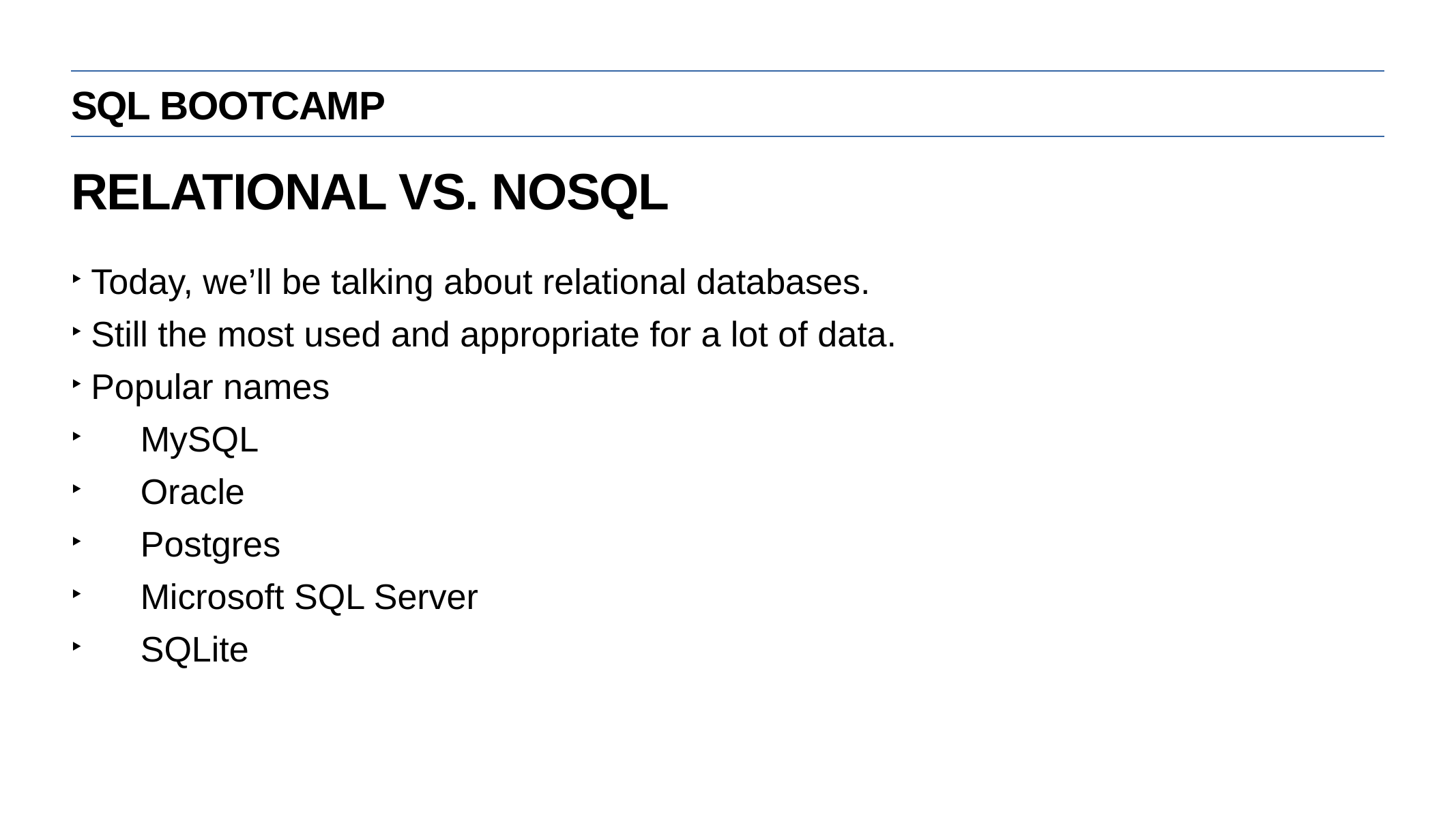

SQL Bootcamp

Relational vs. nosql
Today, we’ll be talking about relational databases.
Still the most used and appropriate for a lot of data.
Popular names
     MySQL
     Oracle
     Postgres
     Microsoft SQL Server
     SQLite